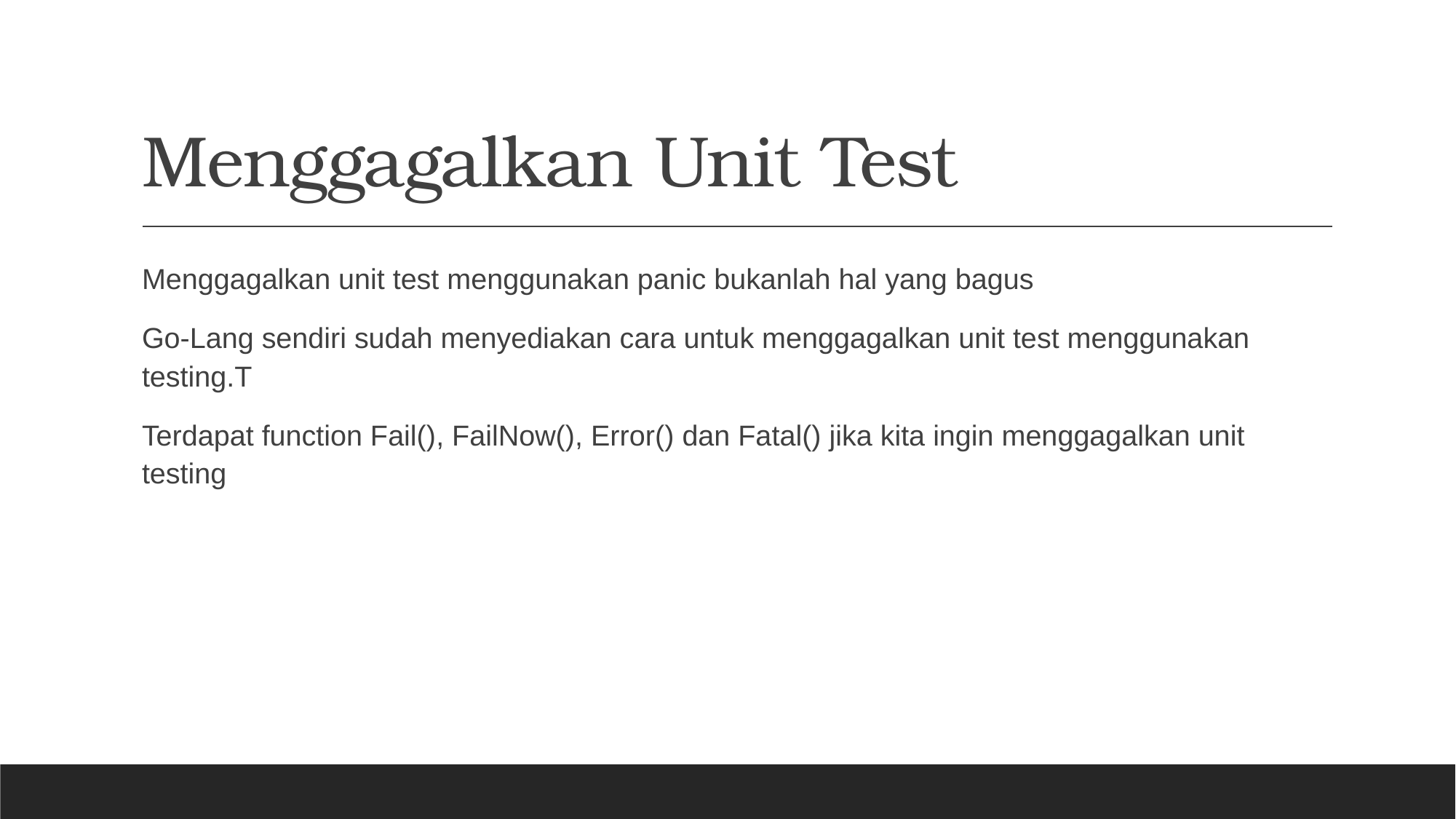

# Menggagalkan Unit Test
Menggagalkan unit test menggunakan panic bukanlah hal yang bagus
Go-Lang sendiri sudah menyediakan cara untuk menggagalkan unit test menggunakan testing.T
Terdapat function Fail(), FailNow(), Error() dan Fatal() jika kita ingin menggagalkan unit testing